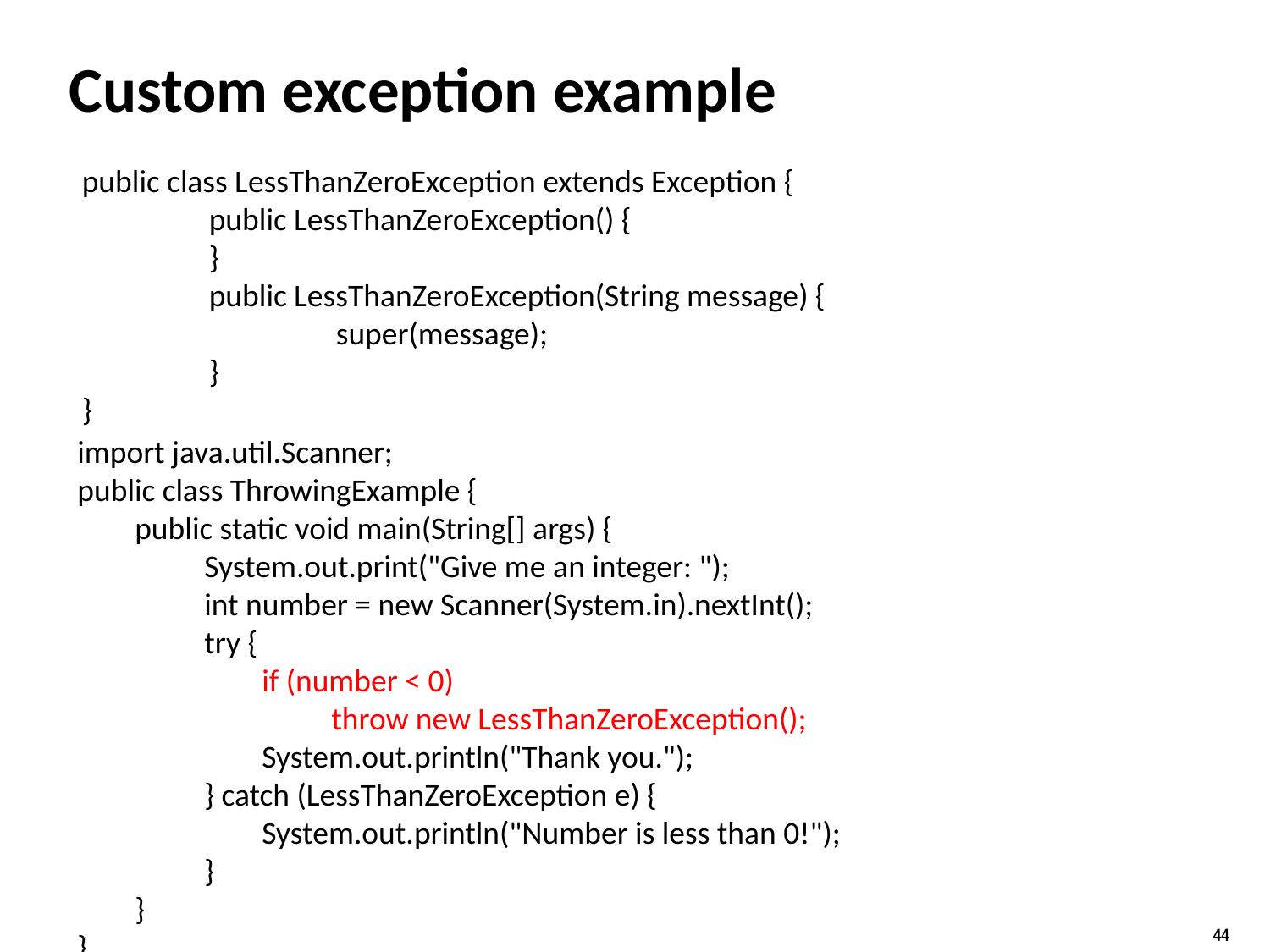

# Custom exception example
public class LessThanZeroException extends Exception {
	public LessThanZeroException() {
	}
	public LessThanZeroException(String message) {
		super(message);
	}
}
import java.util.Scanner;
public class ThrowingExample {
        public static void main(String[] args) {
	System.out.print("Give me an integer: ");
	int number = new Scanner(System.in).nextInt();
	try {
	        if (number < 0)
		throw new LessThanZeroException();
	        System.out.println("Thank you.");
	} catch (LessThanZeroException e) {
	        System.out.println("Number is less than 0!");
	}
        }
}